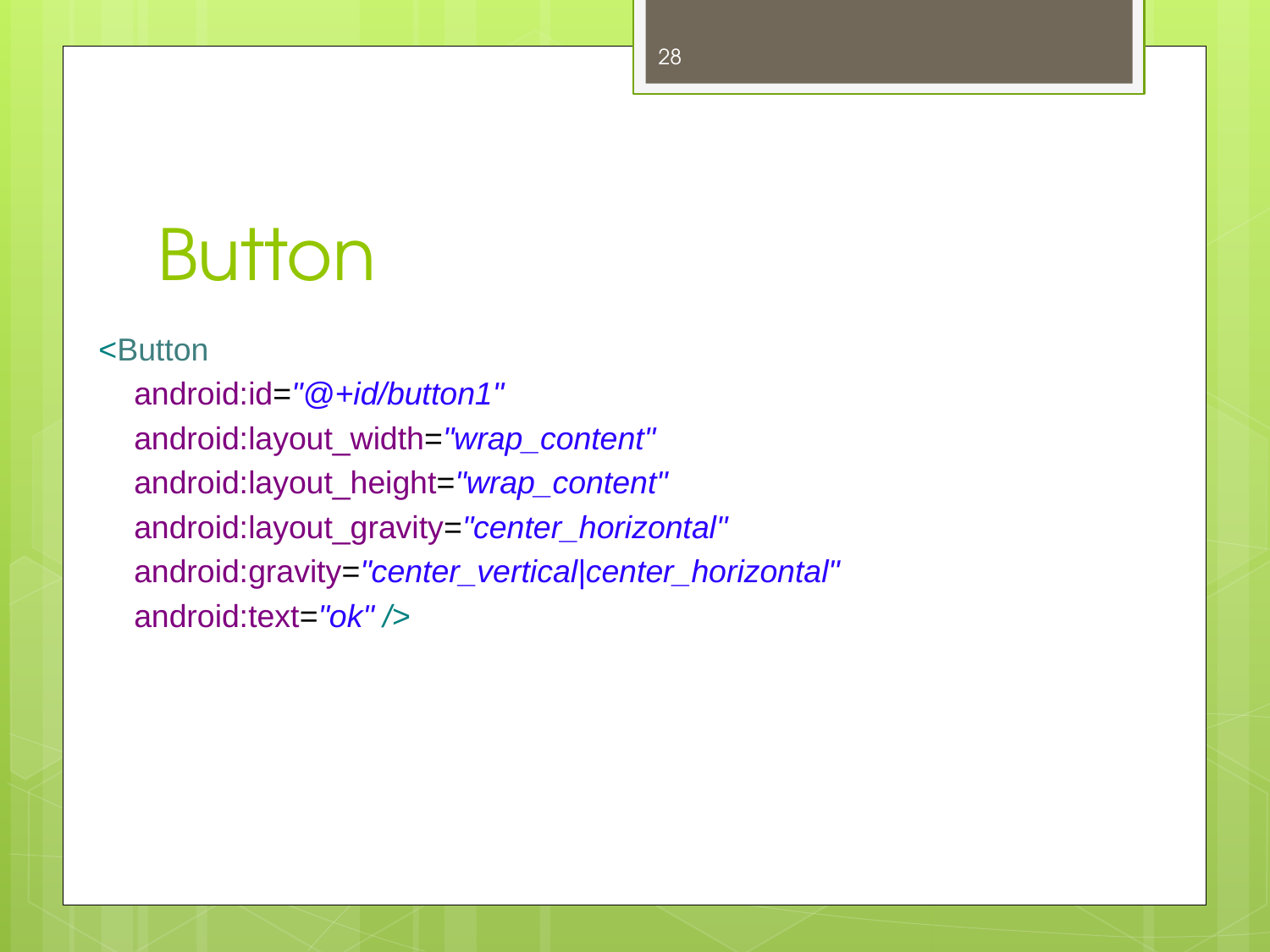

28
# Button
 <Button
     android:id="@+id/button1"
     android:layout_width="wrap_content"
     android:layout_height="wrap_content"
     android:layout_gravity="center_horizontal"
     android:gravity="center_vertical|center_horizontal"
     android:text="ok" />